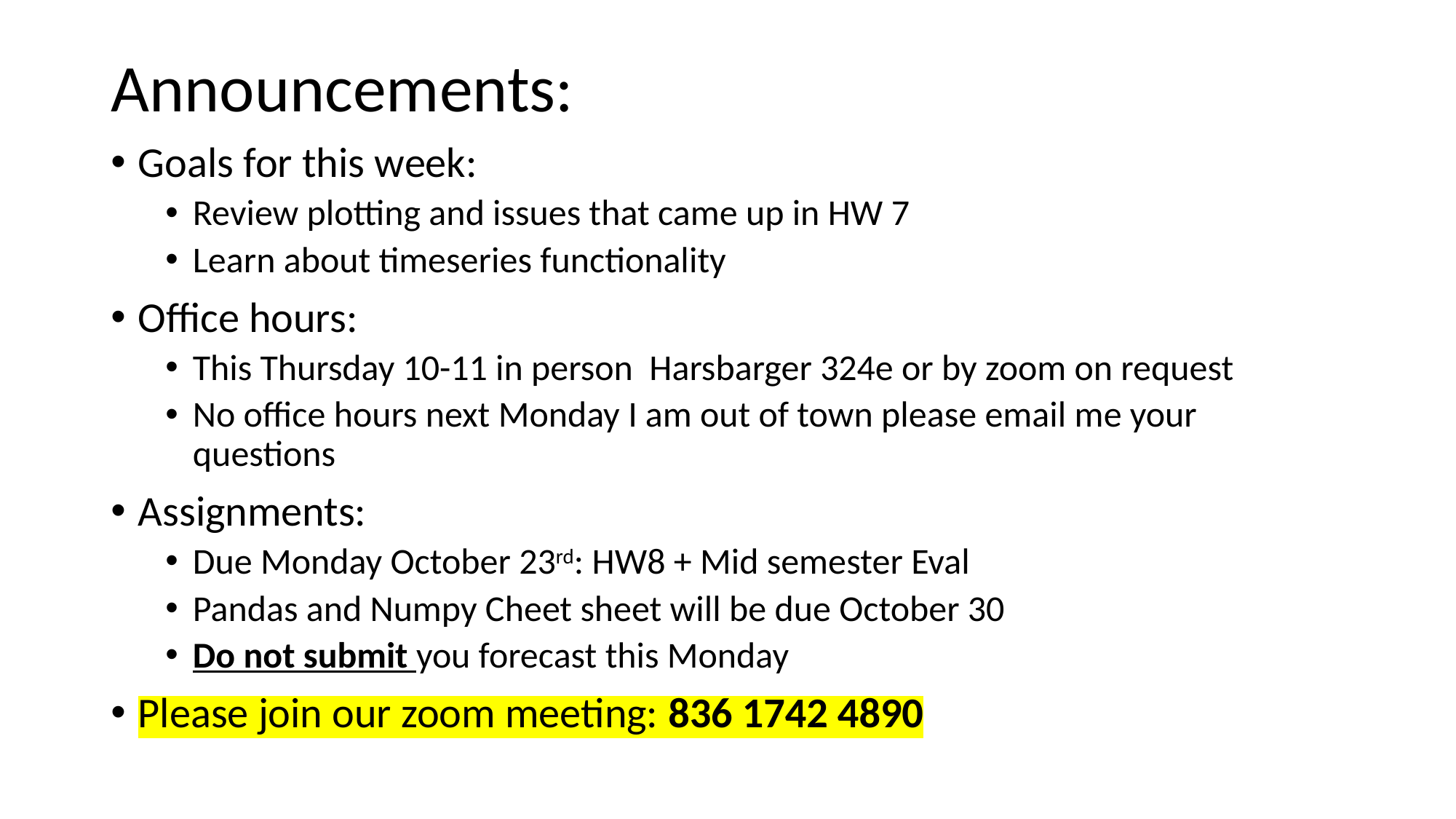

# Announcements:
Goals for this week:
Review plotting and issues that came up in HW 7
Learn about timeseries functionality
Office hours:
This Thursday 10-11 in person  Harsbarger 324e or by zoom on request
No office hours next Monday I am out of town please email me your questions
Assignments:
Due Monday October 23rd: HW8 + Mid semester Eval
Pandas and Numpy Cheet sheet will be due October 30
Do not submit you forecast this Monday
Please join our zoom meeting: 836 1742 4890